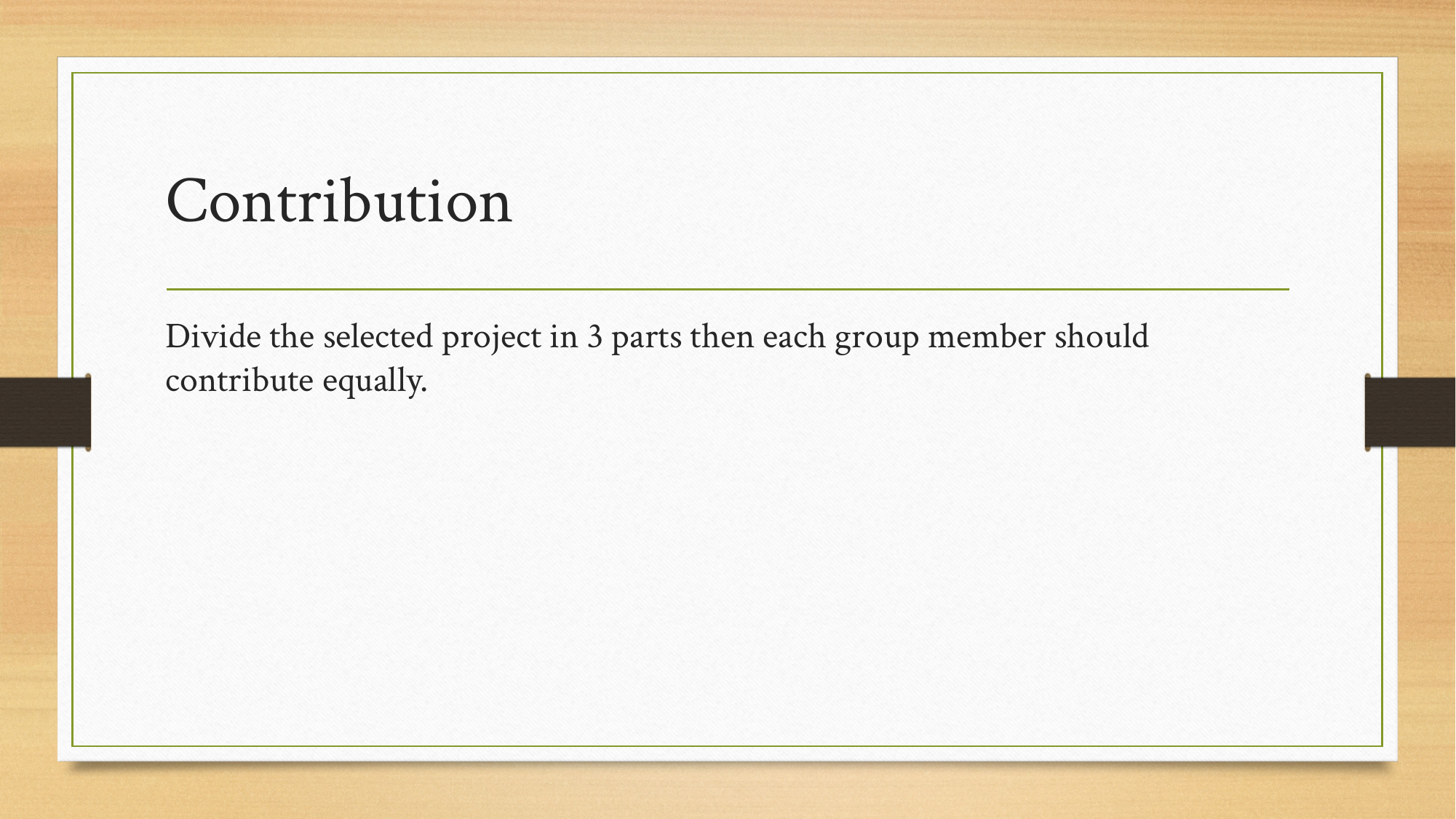

# Contribution
Divide the selected project in 3 parts then each group member should  contribute equally.